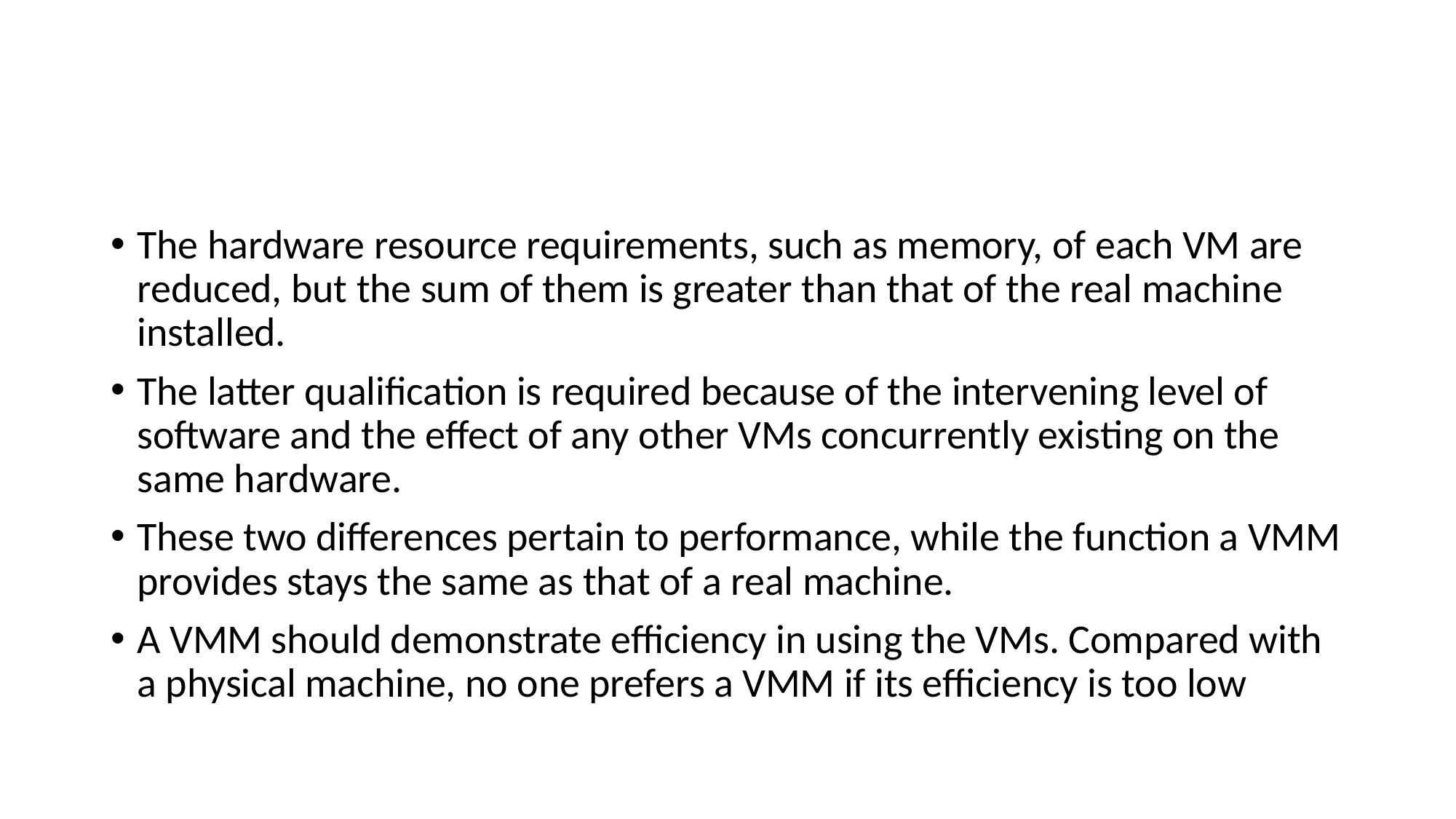

The hardware resource requirements, such as memory, of each VM are reduced, but the sum of them is greater than that of the real machine installed.
The latter qualification is required because of the intervening level of software and the effect of any other VMs concurrently existing on the same hardware.
These two differences pertain to performance, while the function a VMM provides stays the same as that of a real machine.
A VMM should demonstrate efficiency in using the VMs. Compared with a physical machine, no one prefers a VMM if its efficiency is too low